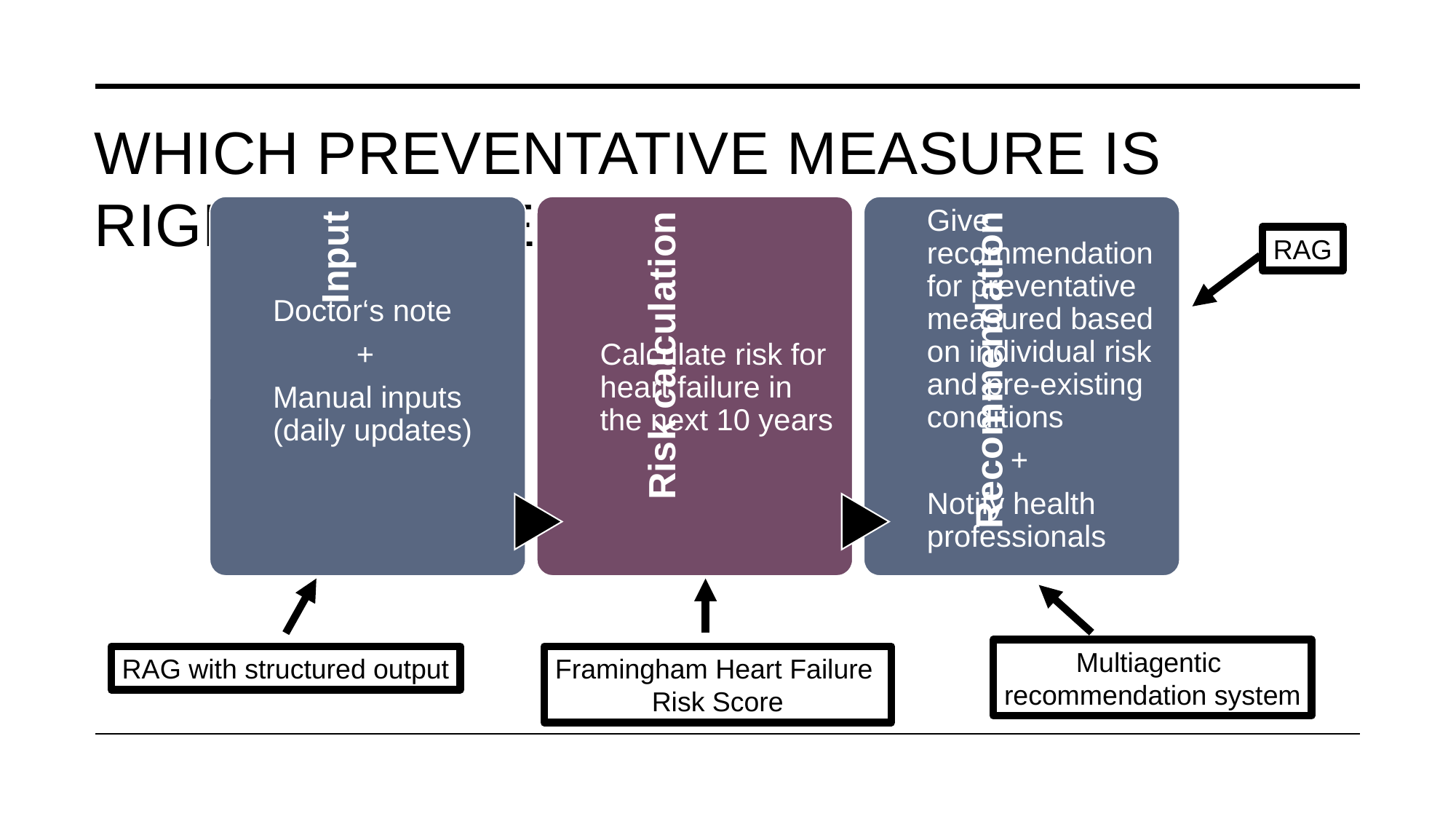

Input

Doctor‘s note
          +
Manual inputs (daily updates)
Risk calculation

Calculate risk for heart failure in the next 10 years
Recommendation
Give recommendation for preventative measured based on individual risk and pre-existing conditions
          +
Notify health professionals
# Which preventative measure is right for me?
RAG
Multiagentic
recommendation system
RAG with structured output
Framingham Heart Failure
Risk Score